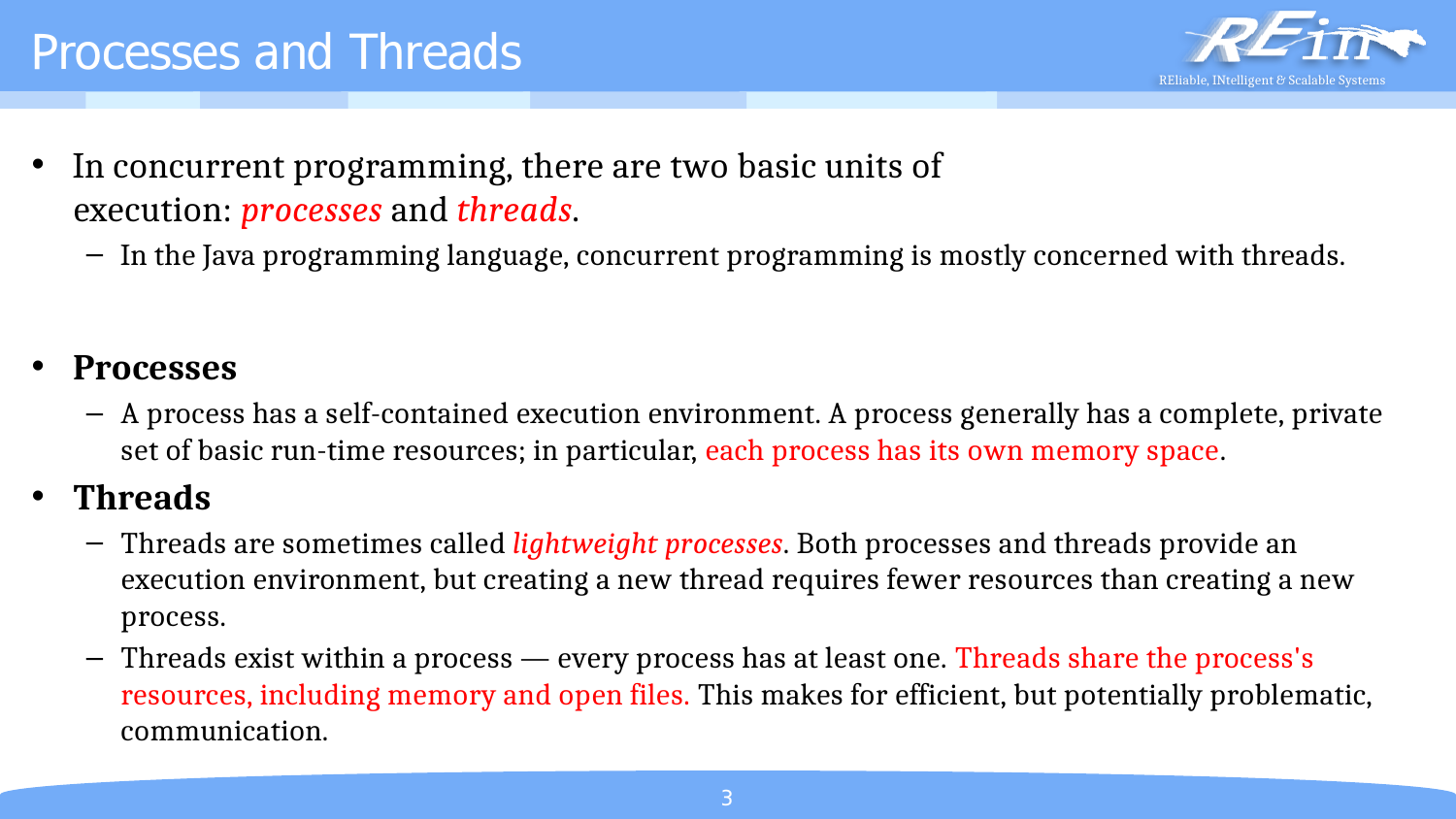

# Processes and Threads
In concurrent programming, there are two basic units of execution: processes and threads.
In the Java programming language, concurrent programming is mostly concerned with threads.

Processes
A process has a self-contained execution environment. A process generally has a complete, private set of basic run-time resources; in particular, each process has its own memory space.
Threads
Threads are sometimes called lightweight processes. Both processes and threads provide an execution environment, but creating a new thread requires fewer resources than creating a new process.
Threads exist within a process — every process has at least one. Threads share the process's resources, including memory and open files. This makes for efficient, but potentially problematic, communication.

3